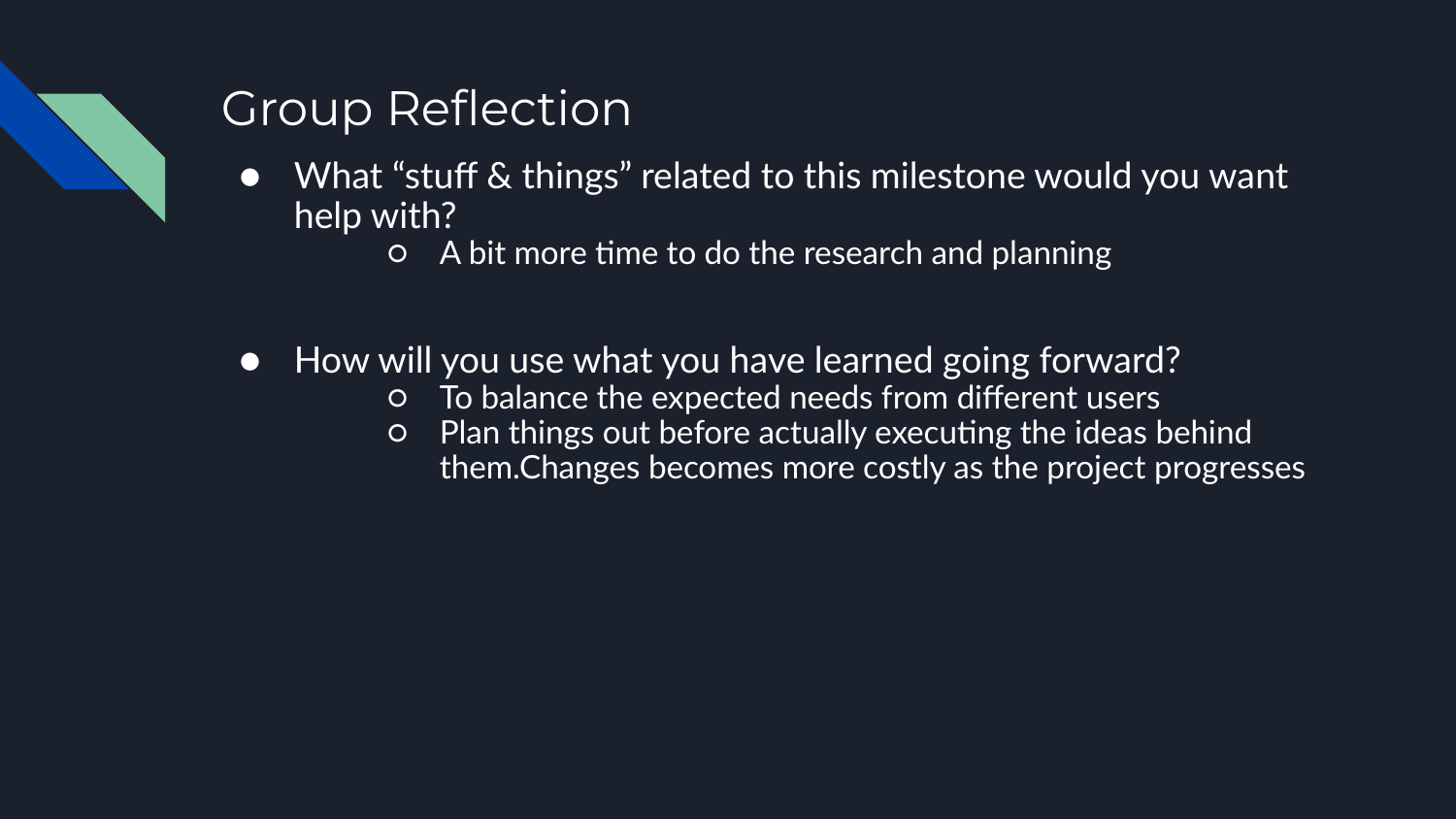

# Group Reflection

What “stuff & things” related to this milestone would you want help with?
A bit more time to do the research and planning

How will you use what you have learned going forward?
To balance the expected needs from different users
Plan things out before actually executing the ideas behind them.Changes becomes more costly as the project progresses